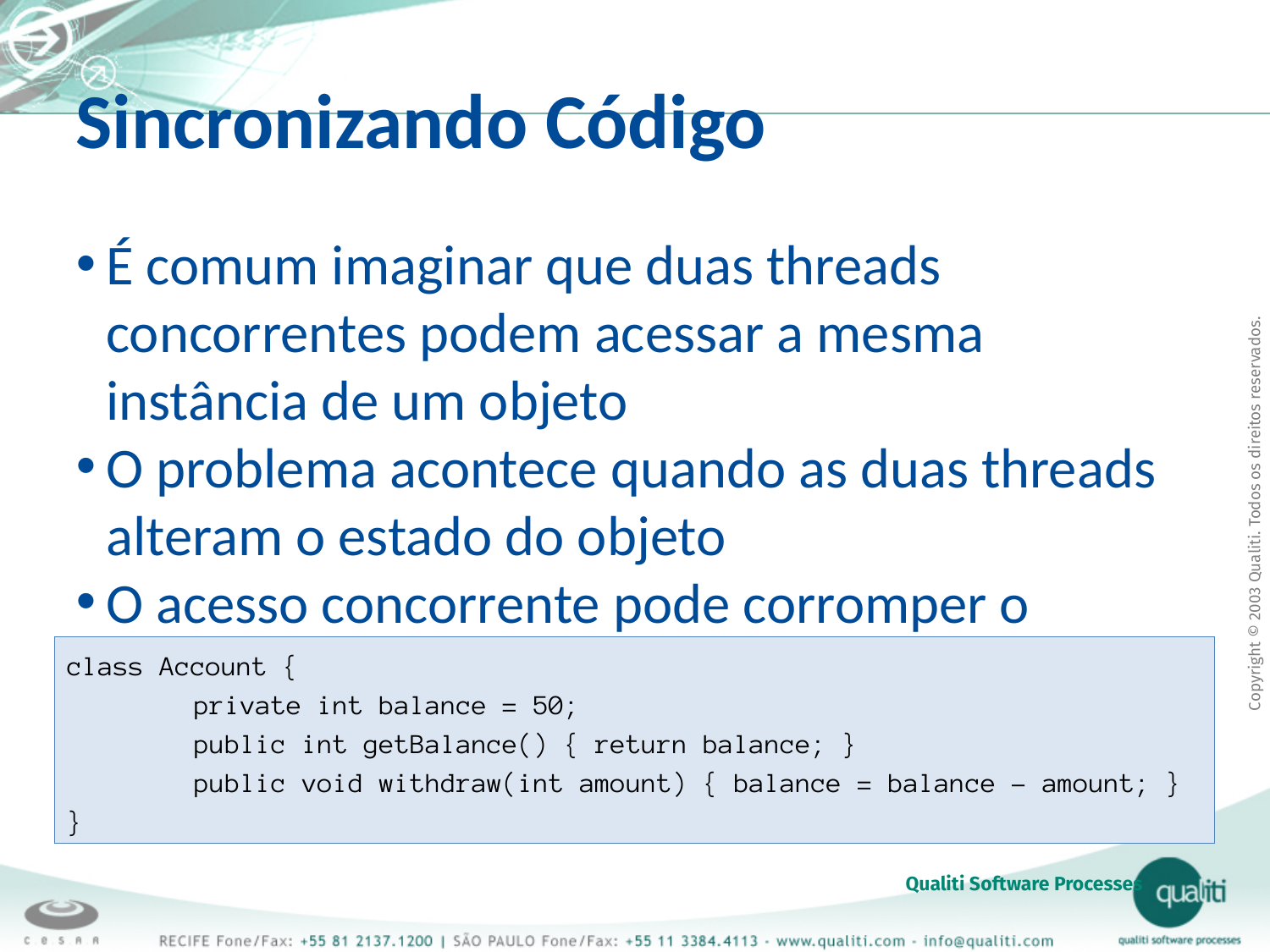

Sincronizando Código
É comum imaginar que duas threads concorrentes podem acessar a mesma instância de um objeto
O problema acontece quando as duas threads alteram o estado do objeto
O acesso concorrente pode corromper o estado do objeto
Esse acesso concorrente é chamado de “Race Condition”

class Account {
	private int balance = 50;
	public int getBalance() { return balance; }
	public void withdraw(int amount) { balance = balance - amount; }
}